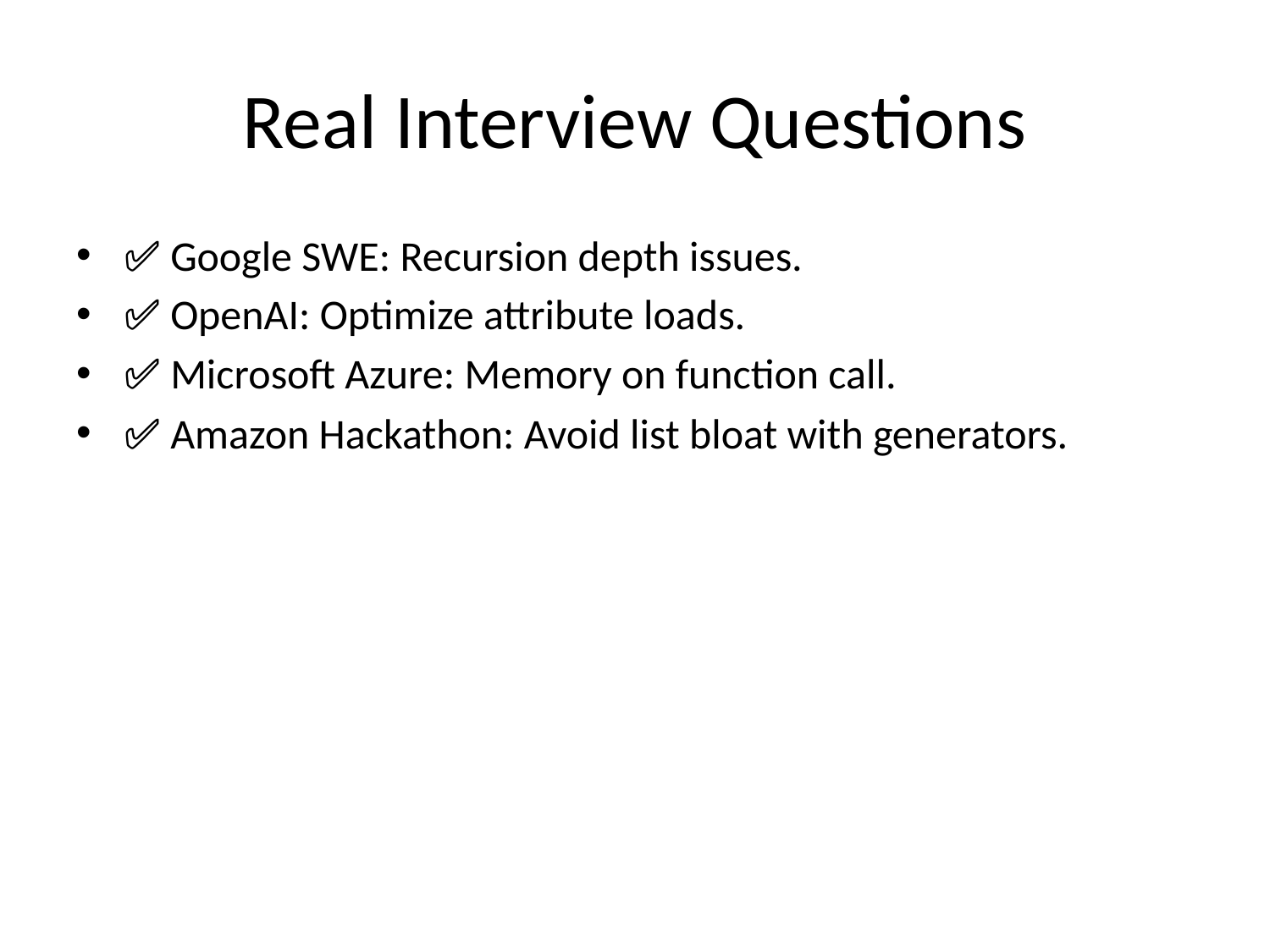

# Real Interview Questions
✅ Google SWE: Recursion depth issues.
✅ OpenAI: Optimize attribute loads.
✅ Microsoft Azure: Memory on function call.
✅ Amazon Hackathon: Avoid list bloat with generators.